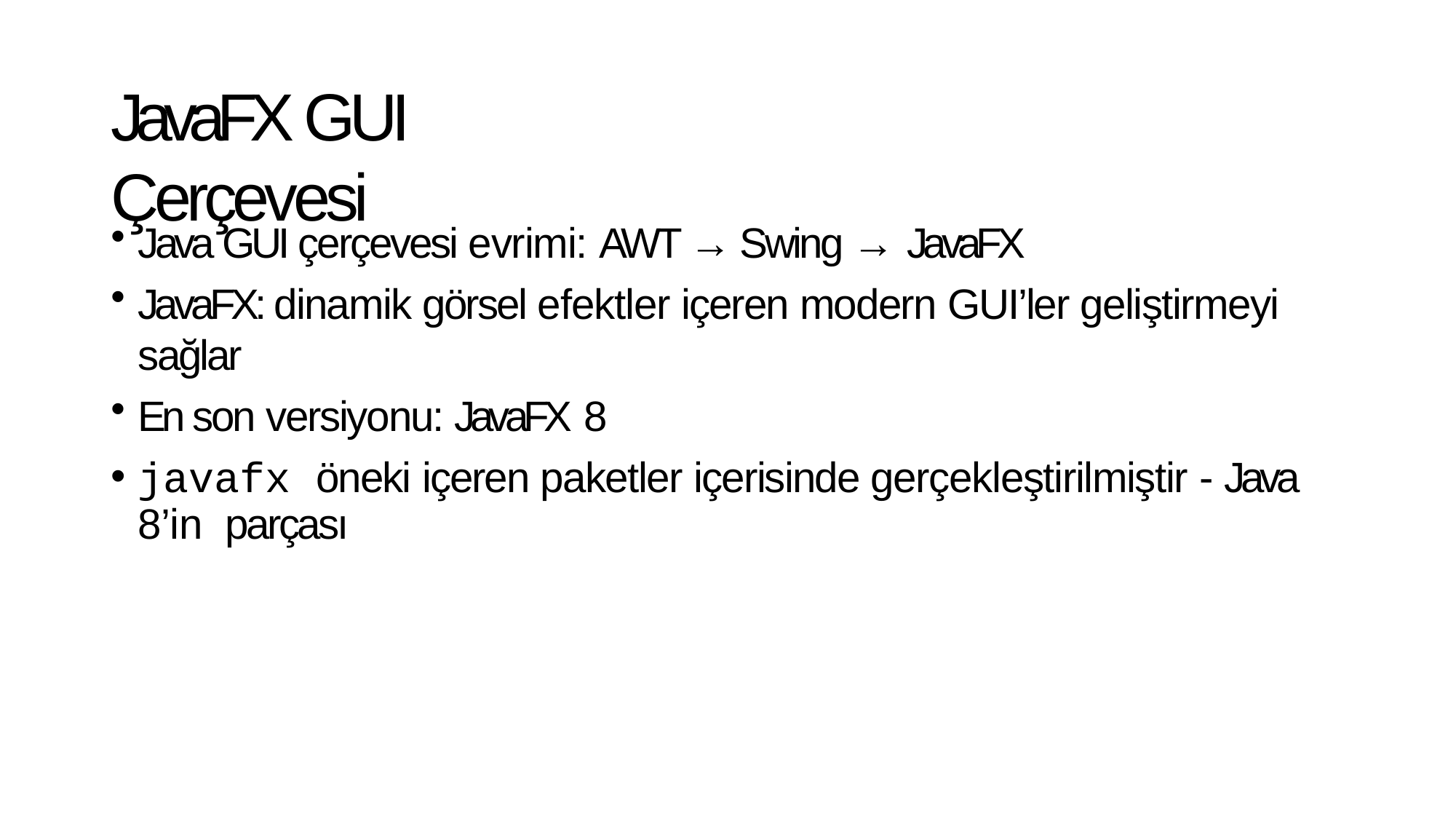

# JavaFX GUI Çerçevesi
Java GUI çerçevesi evrimi: AWT → Swing → JavaFX
JavaFX: dinamik görsel efektler içeren modern GUI’ler geliştirmeyi sağlar
En son versiyonu: JavaFX 8
javafx öneki içeren paketler içerisinde gerçekleştirilmiştir - Java 8’in  parçası